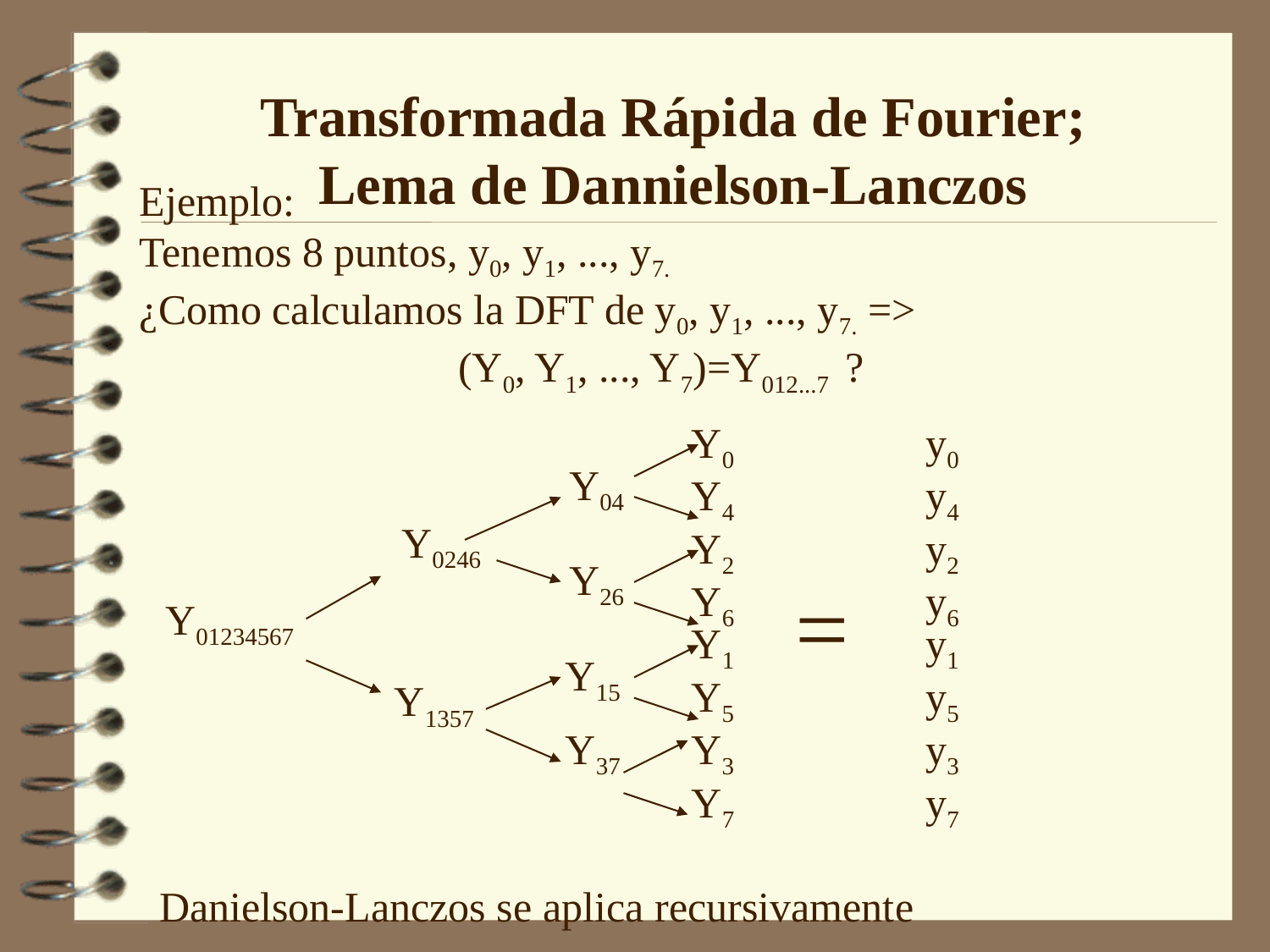

Transformada Rápida de Fourier;
Lema de Dannielson-Lanczos
Ejemplo:
Tenemos 8 puntos, y0, y1, ..., y7.
¿Como calculamos la DFT de y0, y1, ..., y7. =>
(Y0, Y1, ..., Y7)=Y012...7  ?
Y0
y0

Y04
Y4
y4

Y0246
Y2
y2
Y26

=
Y6
y6

Y01234567

Y1
y1
Y15

Y5
y5
Y1357

Y3
y3
Y37

Danielson-Lanczos se aplica recursivamente
Y7
y7